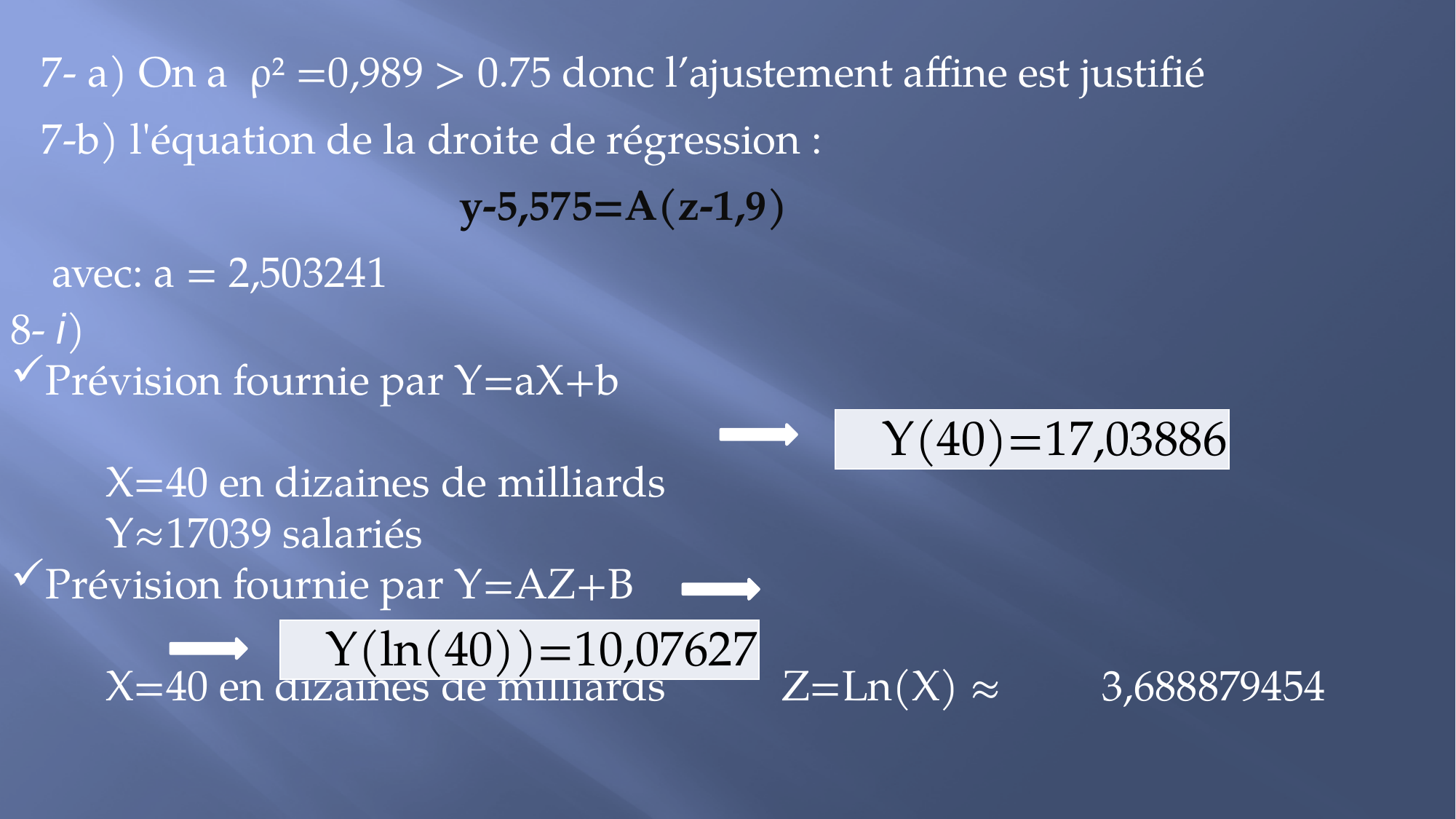

7- a) On a  ρ² =0,989 > 0.75 donc l’ajustement affine est justifié
7-b) l'équation de la droite de régression :
 y-5,575=A(z-1,9)
 avec: a = 2,503241
8- i)
Prévision fournie par Y=aX+b
         X=40 en dizaines de milliards
         Y≈17039 salariés
Prévision fournie par Y=AZ+B
         X=40 en dizaines de milliards           Z=Ln(X) ≈	3,688879454

Y≈10076 salariés
| Y(40)=17,03886 |
| --- |

| Y(ln(40))=10,07627 |
| --- |